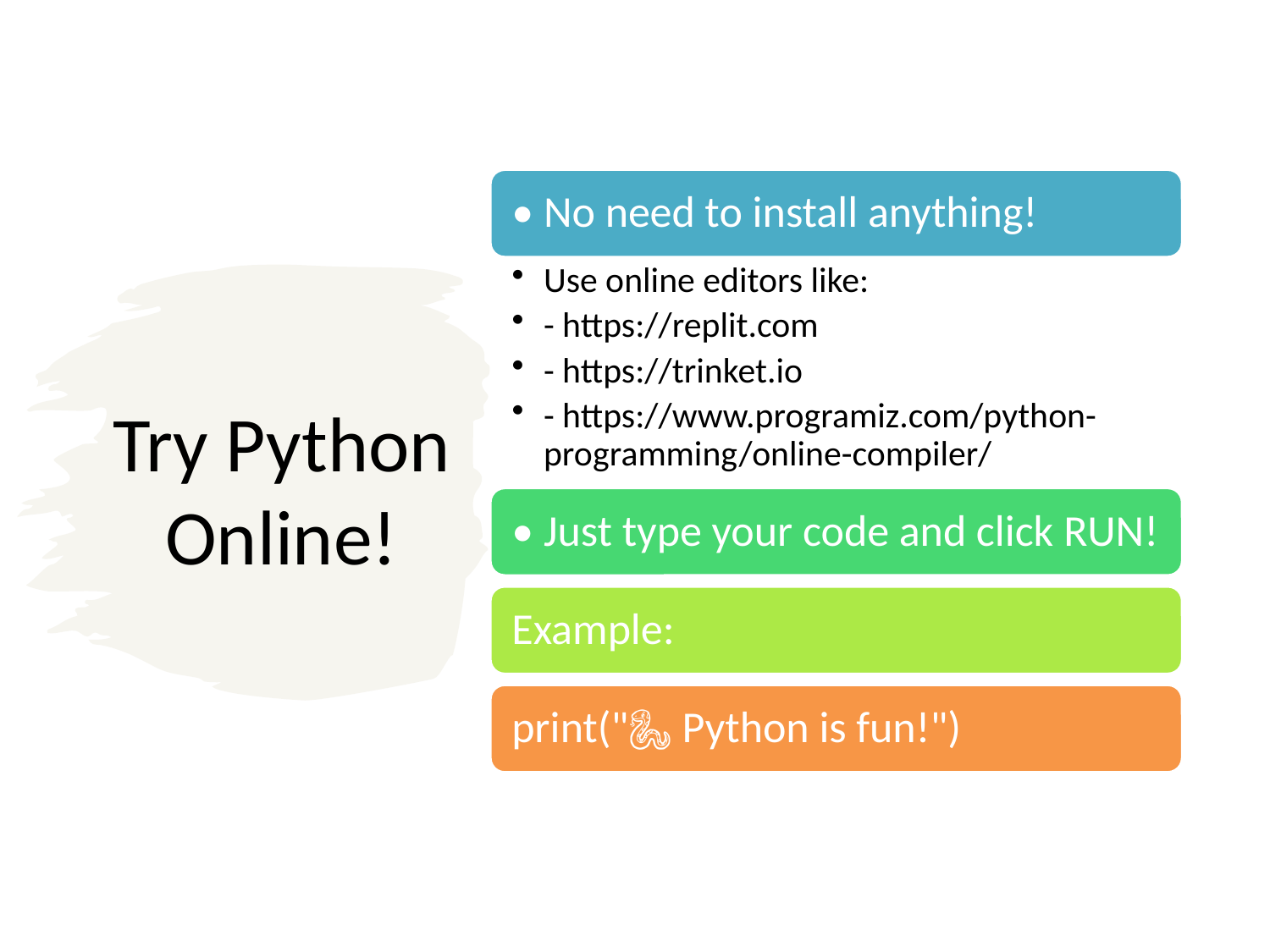

• No need to install anything!
Use online editors like:
- https://replit.com
- https://trinket.io
- https://www.programiz.com/python-programming/online-compiler/
• Just type your code and click RUN!
Example:
print("🐍 Python is fun!")
# Try Python Online!